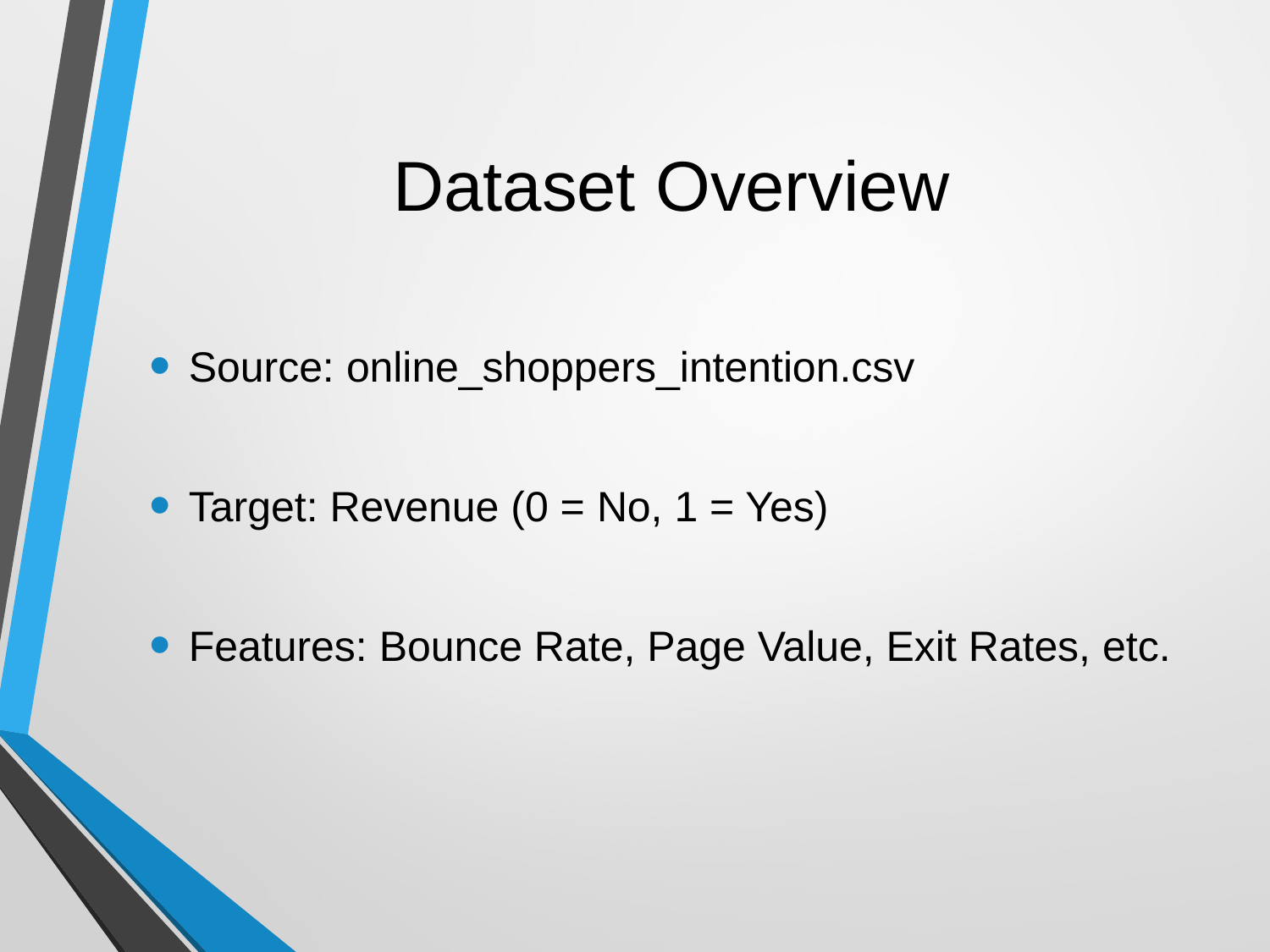

# Dataset Overview
Source: online_shoppers_intention.csv

Target: Revenue (0 = No, 1 = Yes)

Features: Bounce Rate, Page Value, Exit Rates, etc.